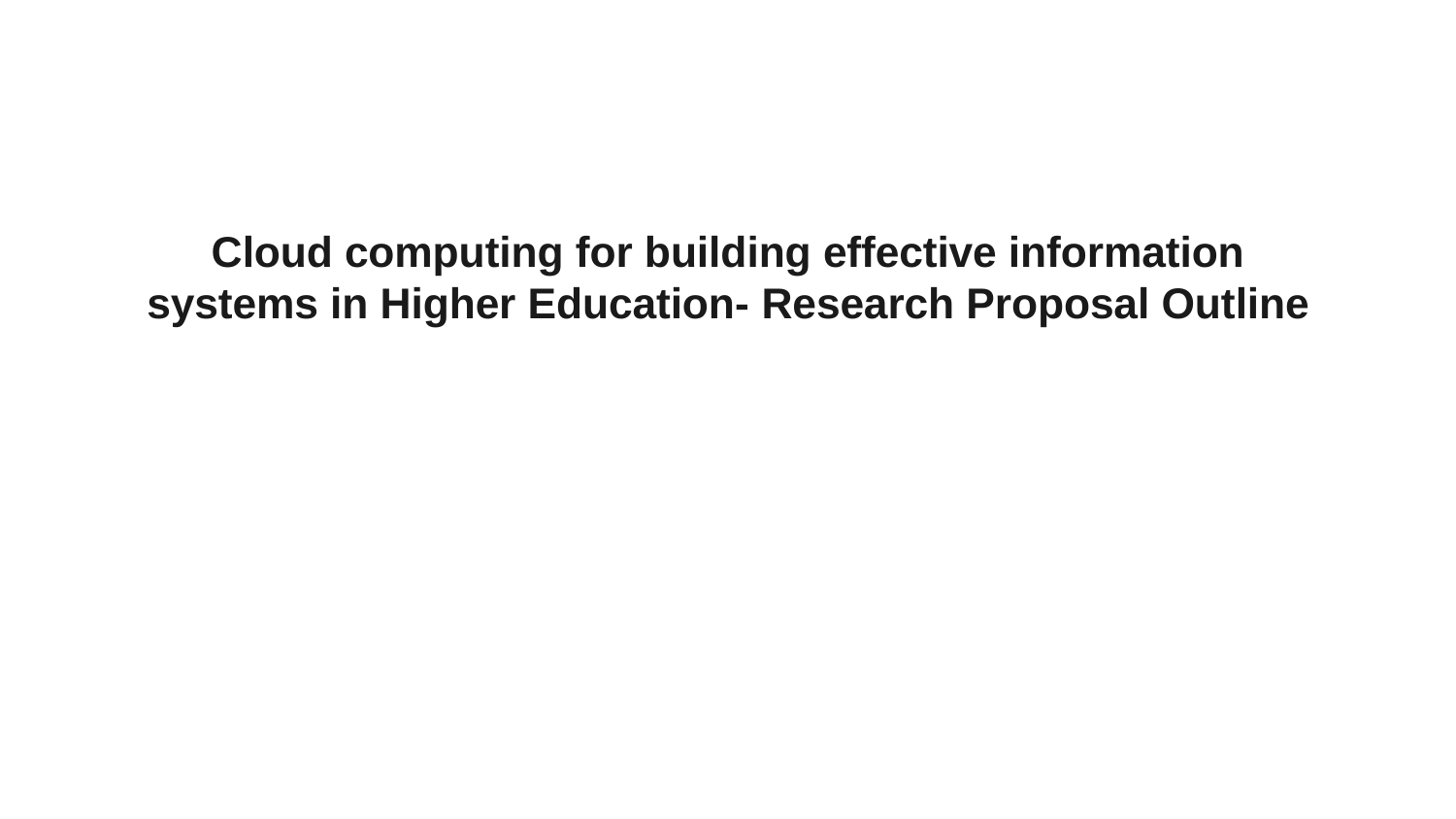

Cloud computing for building effective information systems in Higher Education- Research Proposal Outline